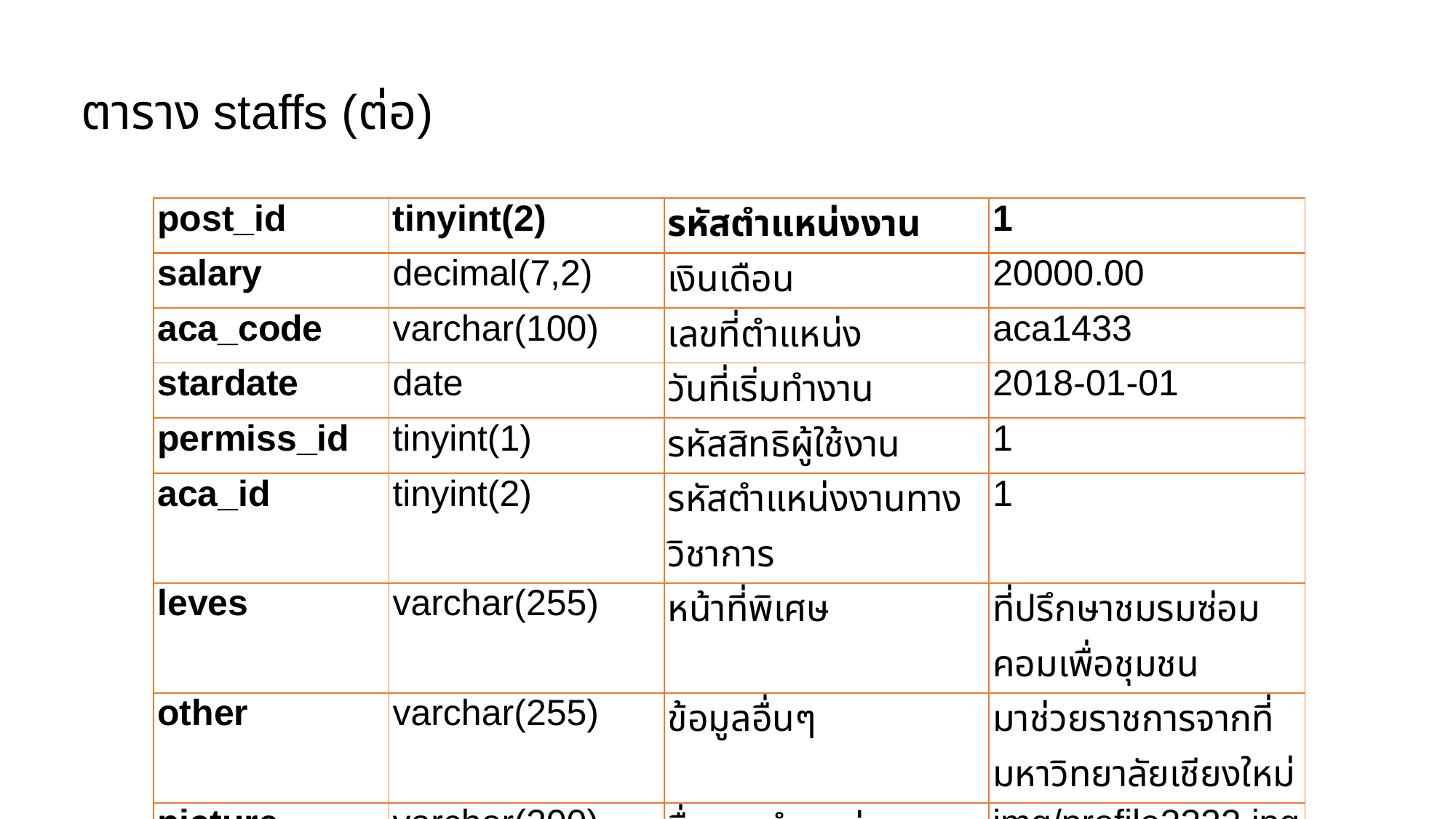

ตาราง staffs (ต่อ)
| post\_id | tinyint(2) | รหัสตำแหน่งงาน | 1 |
| --- | --- | --- | --- |
| salary | decimal(7,2) | เงินเดือน | 20000.00 |
| aca\_code | varchar(100) | เลขที่ตำแหน่ง | aca1433 |
| stardate | date | วันที่เริ่มทำงาน | 2018-01-01 |
| permiss\_id | tinyint(1) | รหัสสิทธิผู้ใช้งาน | 1 |
| aca\_id | tinyint(2) | รหัสตำแหน่งงานทางวิชาการ | 1 |
| leves | varchar(255) | หน้าที่พิเศษ | ที่ปรึกษาชมรมซ่อมคอมเพื่อชุมชน |
| other | varchar(255) | ข้อมูลอื่นๆ | มาช่วยราชการจากที่มหาวิทยาลัยเชียงใหม่ |
| picture | varchar(200) | ชื่อและตำแหน่งของรูปภาพ | img/profile3322.jpg |
| savetime | timestamp | เวลาที่บันทึกล่าสุด | 2019-02-21 15:14 |